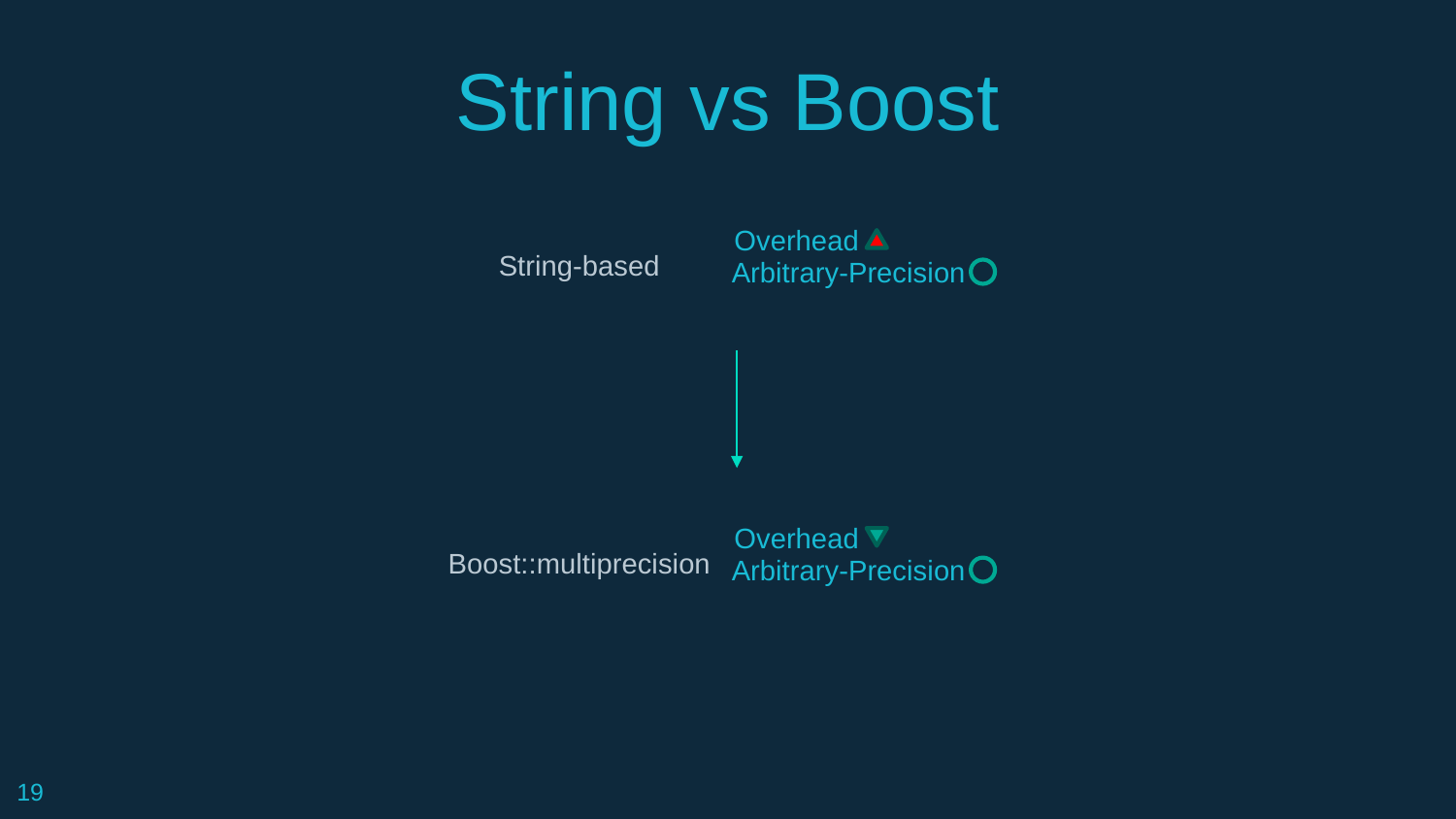

String vs Boost
Overhead

String-based
Arbitrary-Precision

Overhead

Boost::multiprecision
Arbitrary-Precision

19